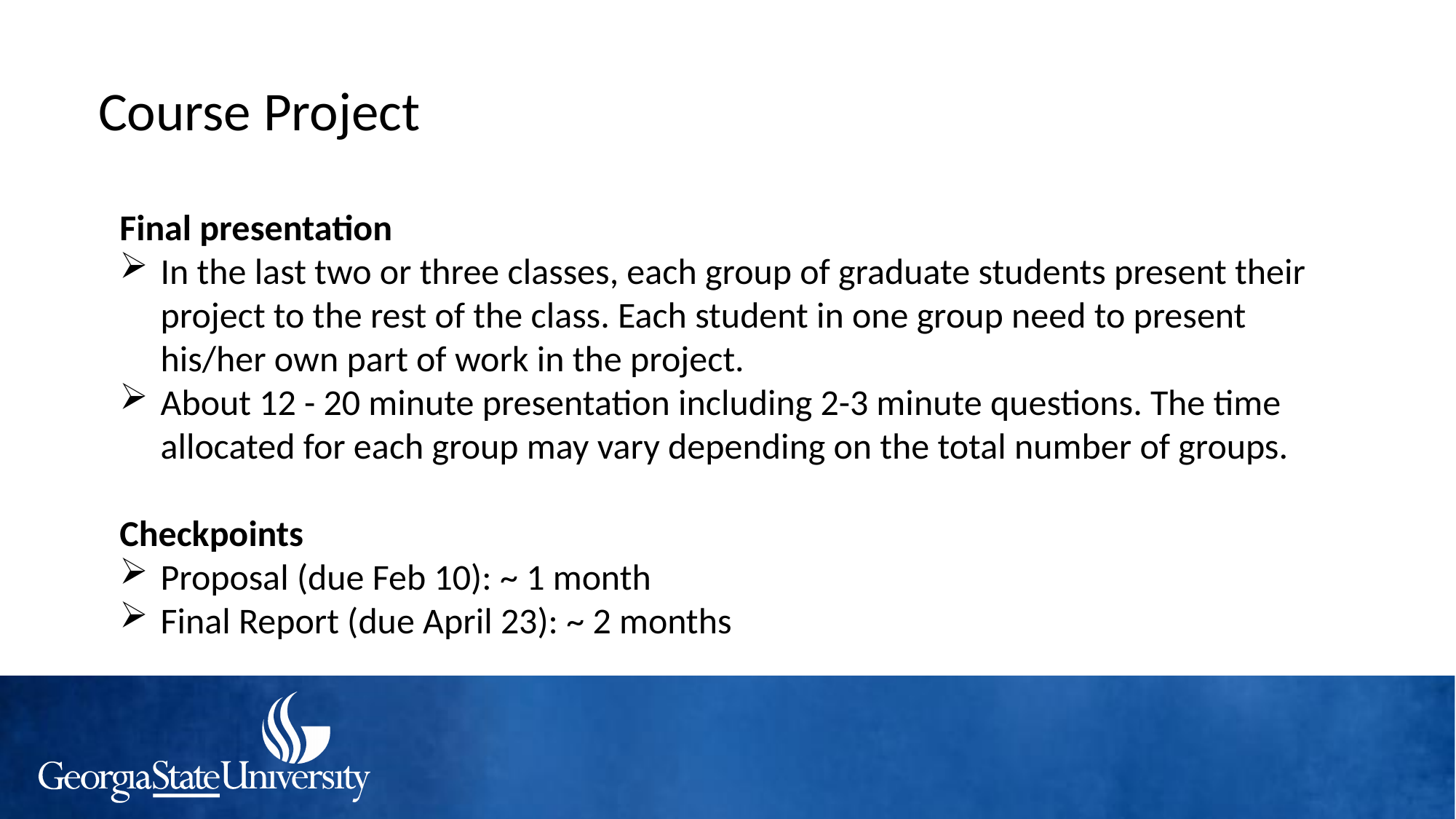

# Course Project
Final presentation
In the last two or three classes, each group of graduate students present their project to the rest of the class. Each student in one group need to present his/her own part of work in the project.
About 12 - 20 minute presentation including 2-3 minute questions. The time allocated for each group may vary depending on the total number of groups.

Checkpoints
Proposal (due Feb 10): ~ 1 month
Final Report (due April 23): ~ 2 months